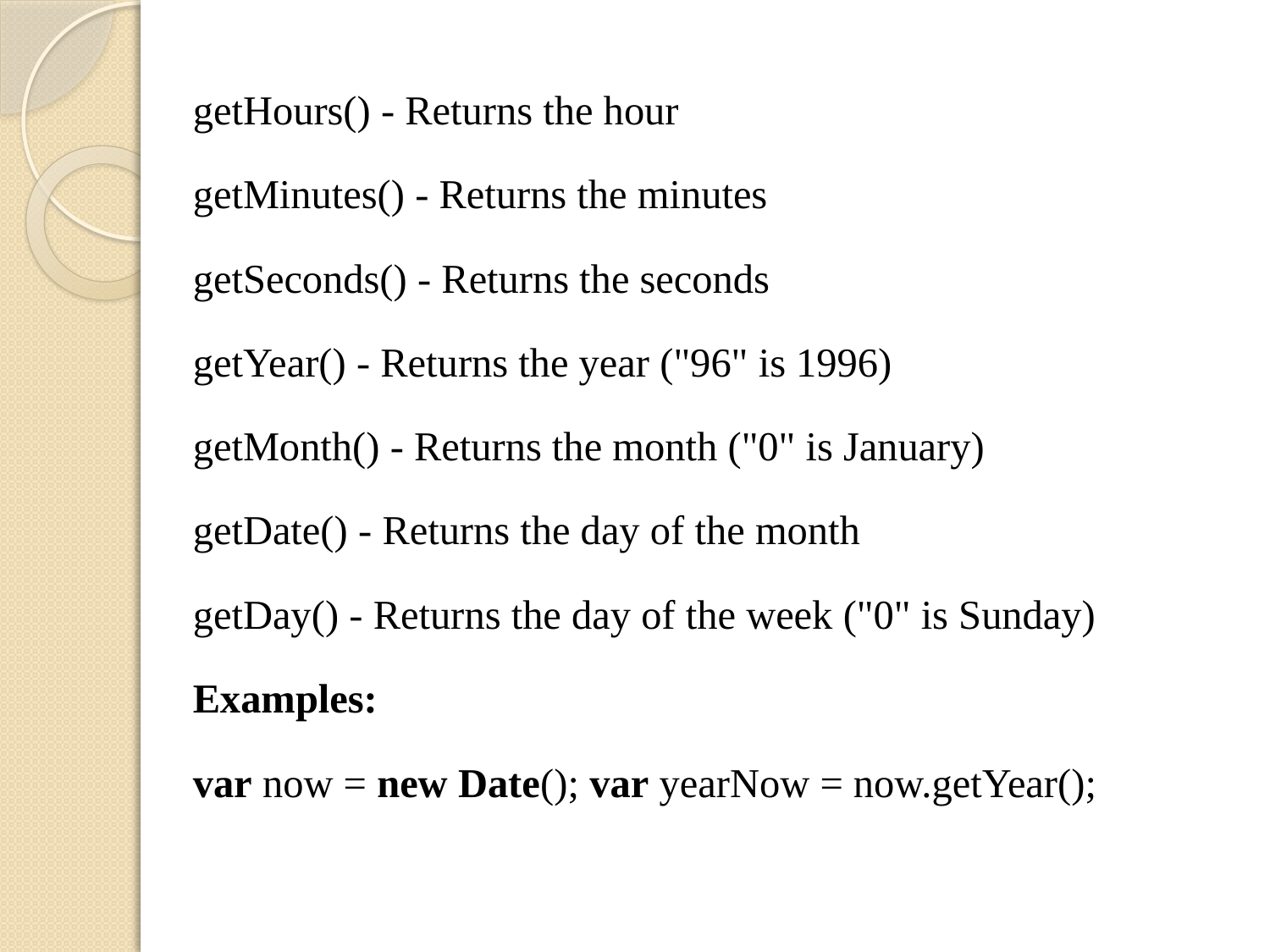

getHours() - Returns the hour
getMinutes() - Returns the minutes
getSeconds() - Returns the seconds
getYear() - Returns the year ("96" is 1996)
getMonth() - Returns the month ("0" is January)
getDate() - Returns the day of the month
getDay() - Returns the day of the week ("0" is Sunday)
Examples:
var now = new Date(); var yearNow = now.getYear();